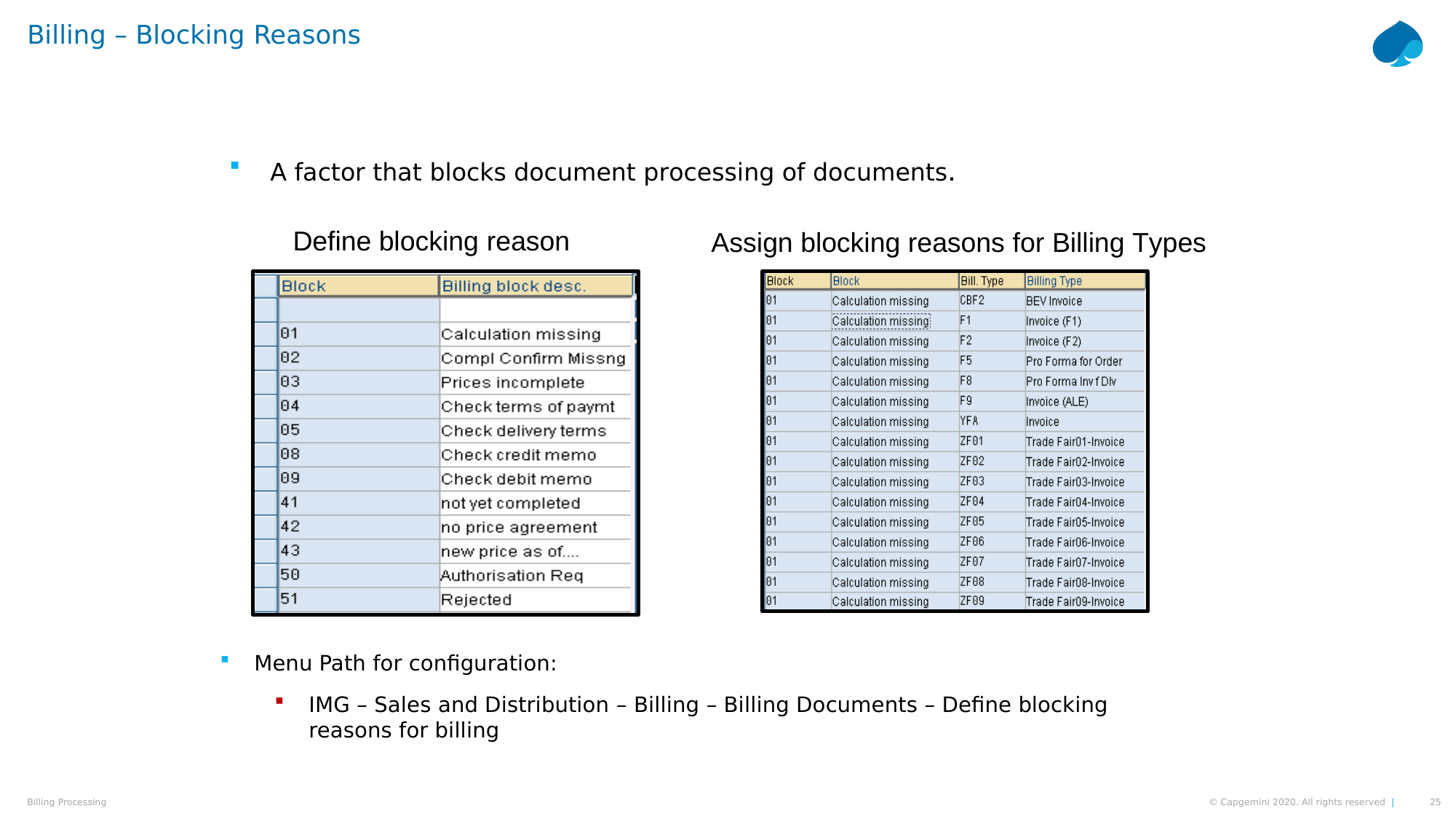

# Billing – Blocking Reasons
A factor that blocks document processing of documents.

Define blocking
reason
Assign
blocking
reasons
for
Billing Types

Menu Path for configuration:
IMG – Sales and Distribution – Billing – Billing Documents – Define blocking reasons for billing